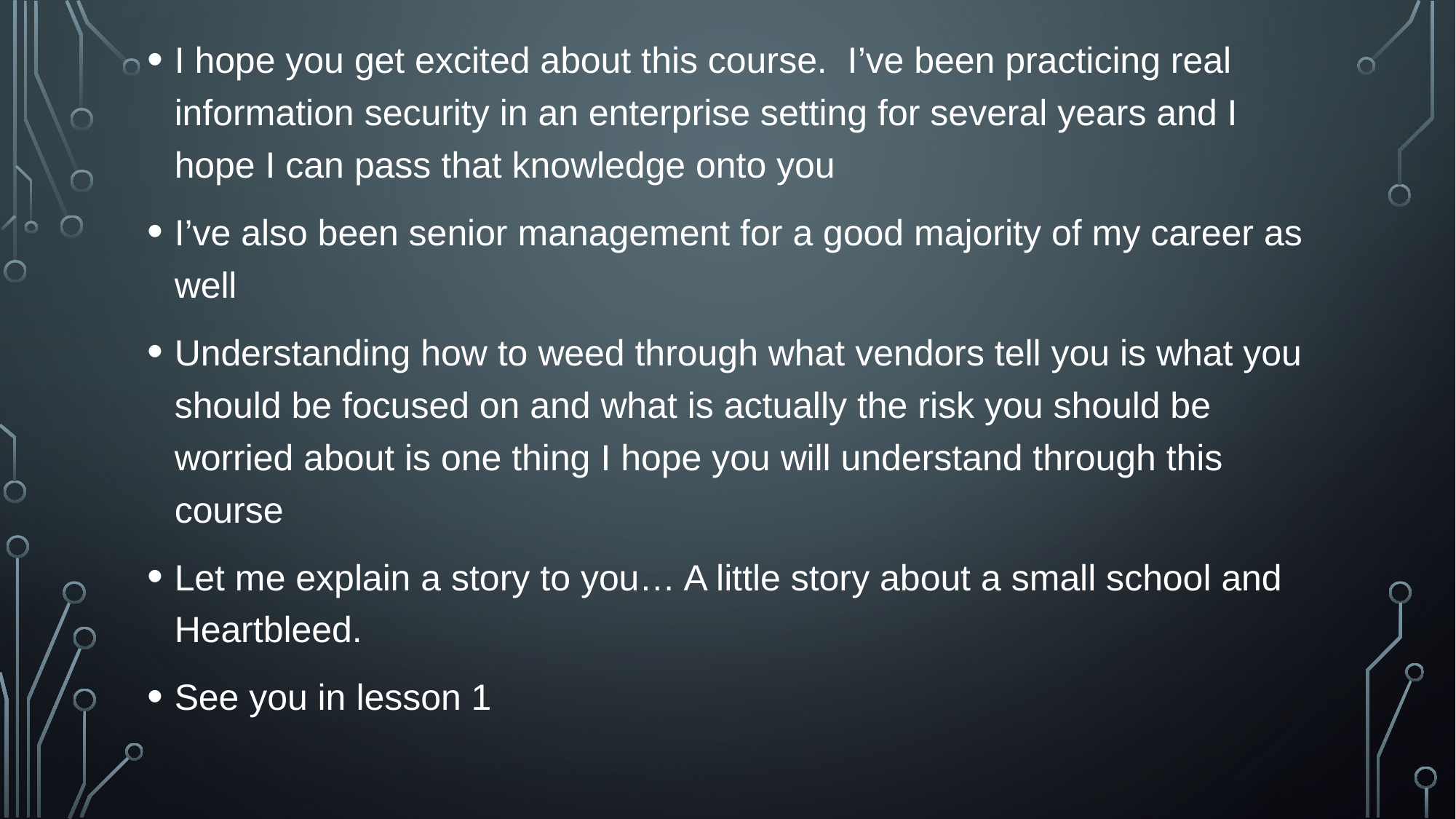

I hope you get excited about this course.  I’ve been practicing real information security in an enterprise setting for several years and I hope I can pass that knowledge onto you
I’ve also been senior management for a good majority of my career as well
Understanding how to weed through what vendors tell you is what you should be focused on and what is actually the risk you should be worried about is one thing I hope you will understand through this course
Let me explain a story to you… A little story about a small school and Heartbleed.
See you in lesson 1